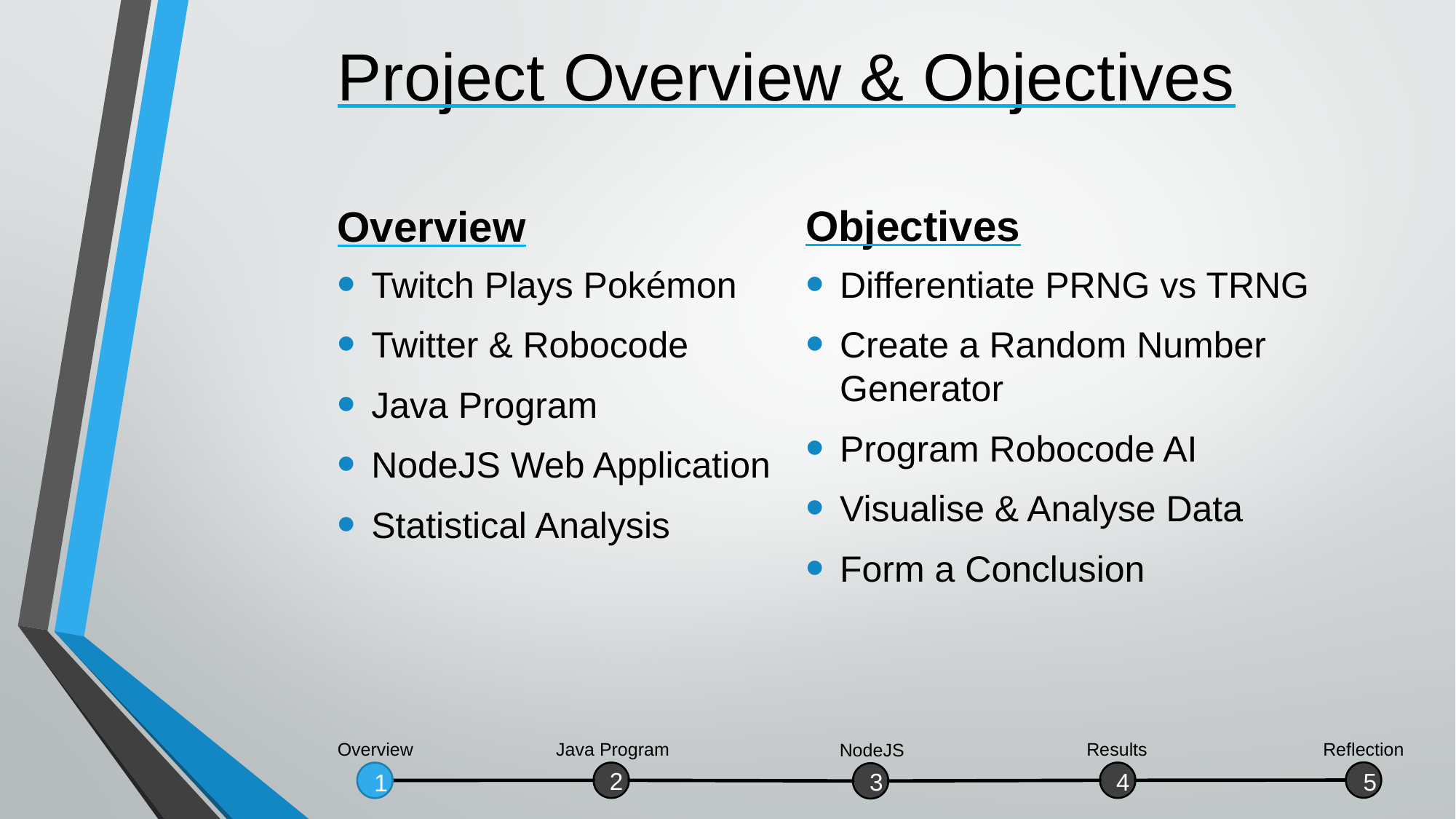

# Project Overview & Objectives
Objectives
Overview
Differentiate PRNG vs TRNG
Create a Random Number Generator
Program Robocode AI
Visualise & Analyse Data
Form a Conclusion
Twitch Plays Pokémon
Twitter & Robocode
Java Program
NodeJS Web Application
Statistical Analysis
Java Program
Reflection
Overview
Results
NodeJS
2
4
5
3
1